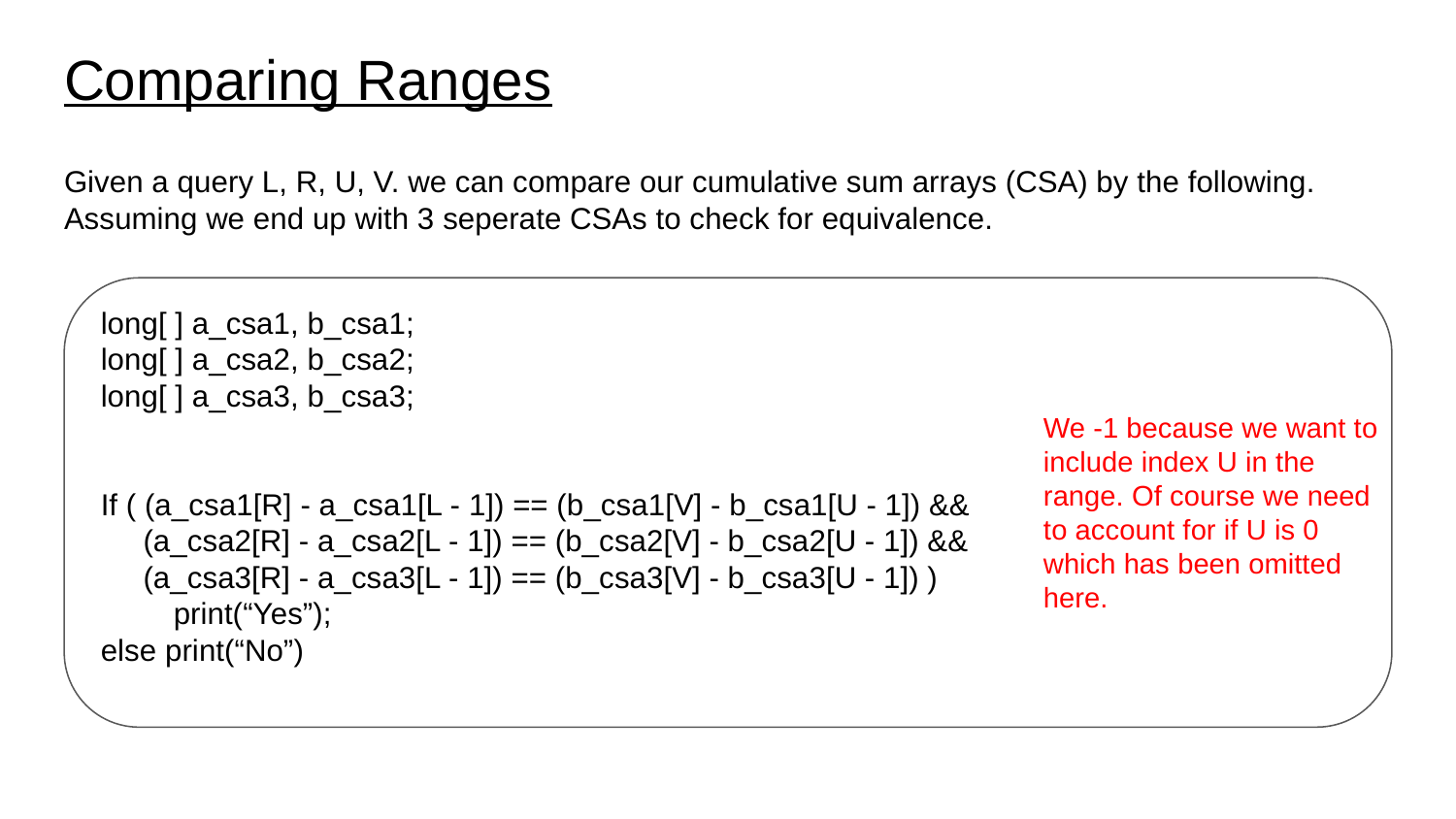

# Comparing Ranges
Given a query L, R, U, V. we can compare our cumulative sum arrays (CSA) by the following. Assuming we end up with 3 seperate CSAs to check for equivalence.

long[ ] a_csa1, b_csa1;
long[ ] a_csa2, b_csa2;
long[ ] a_csa3, b_csa3;

If ( (a_csa1[R] - a_csa1[L - 1]) == (b_csa1[V] - b_csa1[U - 1]) &&
     (a_csa2[R] - a_csa2[L - 1]) == (b_csa2[V] - b_csa2[U - 1]) &&
     (a_csa3[R] - a_csa3[L - 1]) == (b_csa3[V] - b_csa3[U - 1]) )
print(“Yes”);
else print(“No”)

We -1 because we want to include index U in the range. Of course we need to account for if U is 0 which has been omitted here.